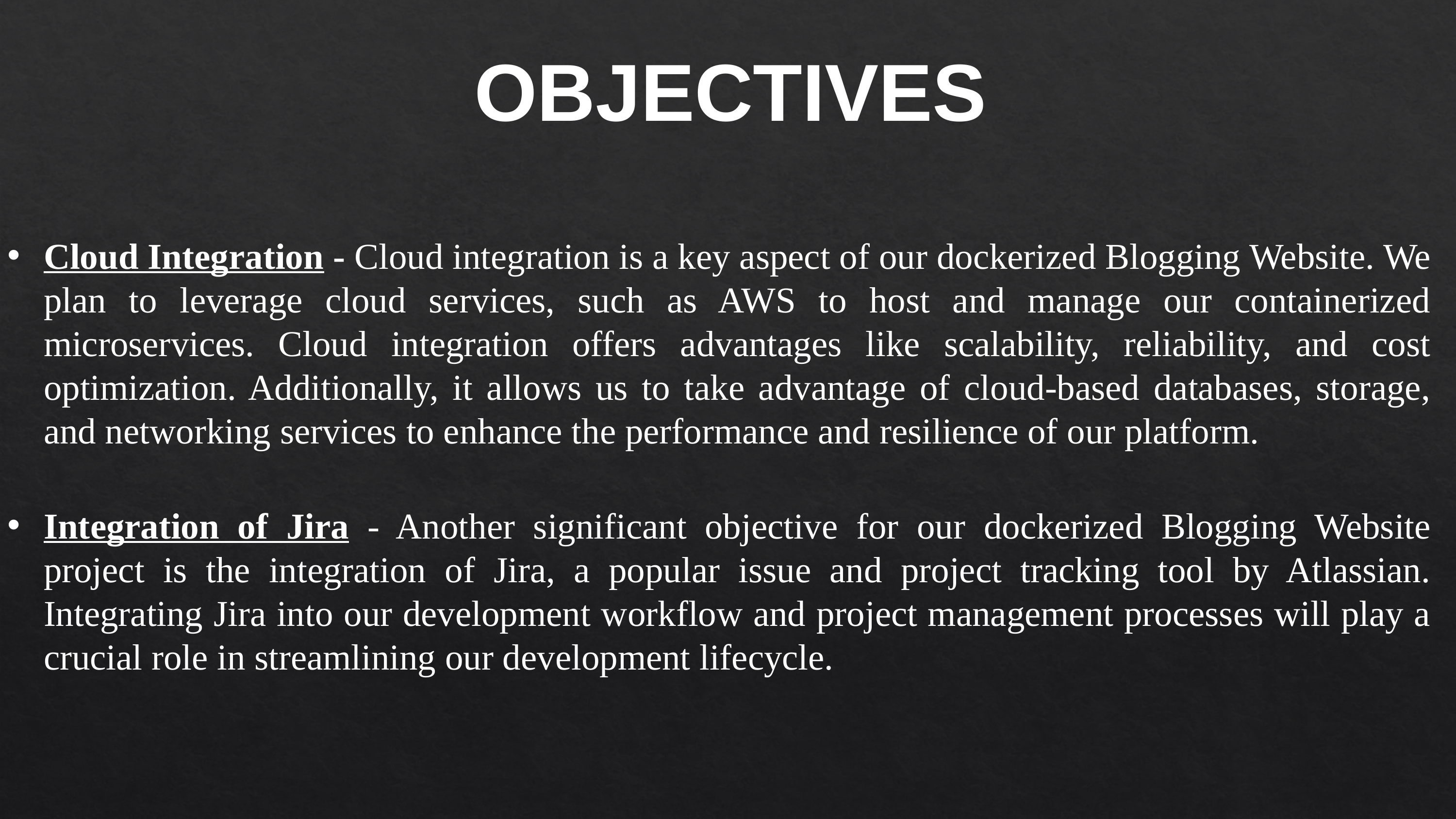

OBJECTIVES

Cloud Integration - Cloud integration is a key aspect of our dockerized Blogging Website. We plan to leverage cloud services, such as AWS to host and manage our containerized microservices. Cloud integration offers advantages like scalability, reliability, and cost optimization. Additionally, it allows us to take advantage of cloud-based databases, storage, and networking services to enhance the performance and resilience of our platform.
Integration of Jira - Another significant objective for our dockerized Blogging Website project is the integration of Jira, a popular issue and project tracking tool by Atlassian. Integrating Jira into our development workflow and project management processes will play a crucial role in streamlining our development lifecycle.